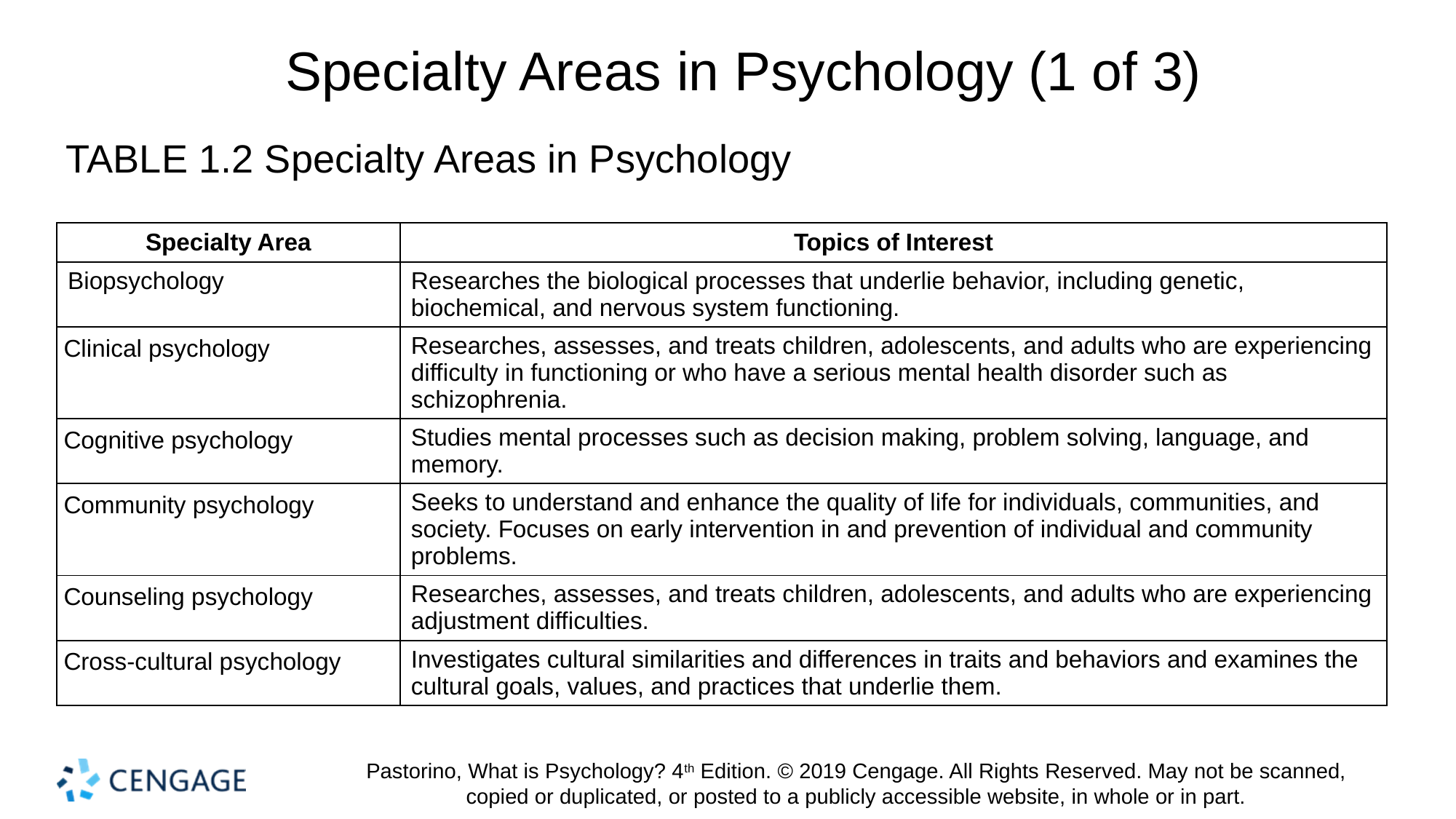

# Specialty Areas in Psychology (1 of 3)
TABLE 1.2 Specialty Areas in Psychology
| Specialty Area | Topics of Interest |
| --- | --- |
| Biopsychology | Researches the biological processes that underlie behavior, including genetic, biochemical, and nervous system functioning. |
| Clinical psychology | Researches, assesses, and treats children, adolescents, and adults who are experiencing difficulty in functioning or who have a serious mental health disorder such as schizophrenia. |
| Cognitive psychology | Studies mental processes such as decision making, problem solving, language, and memory. |
| Community psychology | Seeks to understand and enhance the quality of life for individuals, communities, and society. Focuses on early intervention in and prevention of individual and community problems. |
| Counseling psychology | Researches, assesses, and treats children, adolescents, and adults who are experiencing adjustment difficulties. |
| Cross-cultural psychology | Investigates cultural similarities and differences in traits and behaviors and examines the cultural goals, values, and practices that underlie them. |